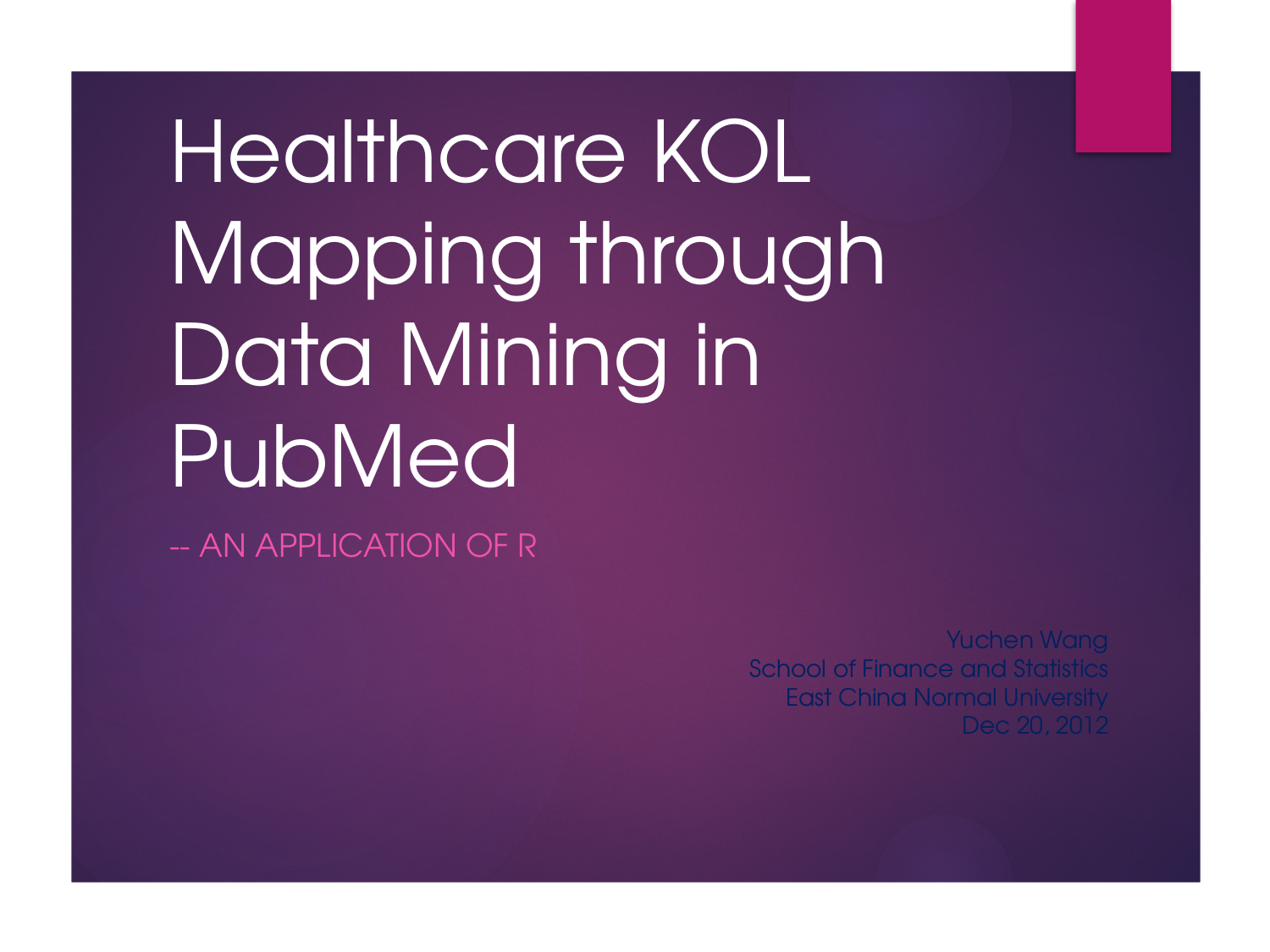

# Healthcare KOL Mapping through Data Mining in PubMed
-- An application of r
Yuchen Wang
School of Finance and Statistics
East China Normal University
Dec 20, 2012